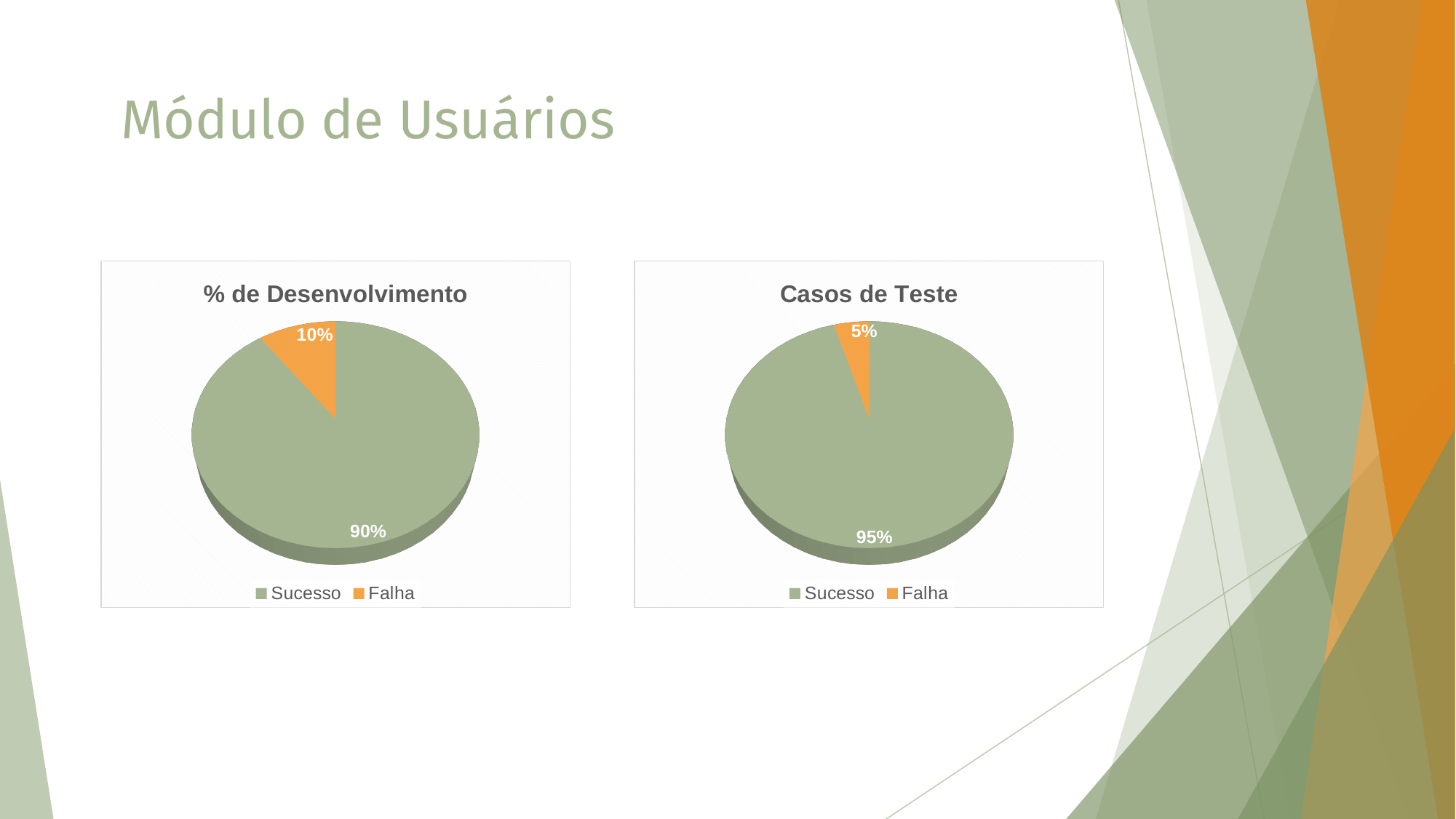

# Módulo de Usuários

[unsupported chart]

[unsupported chart]